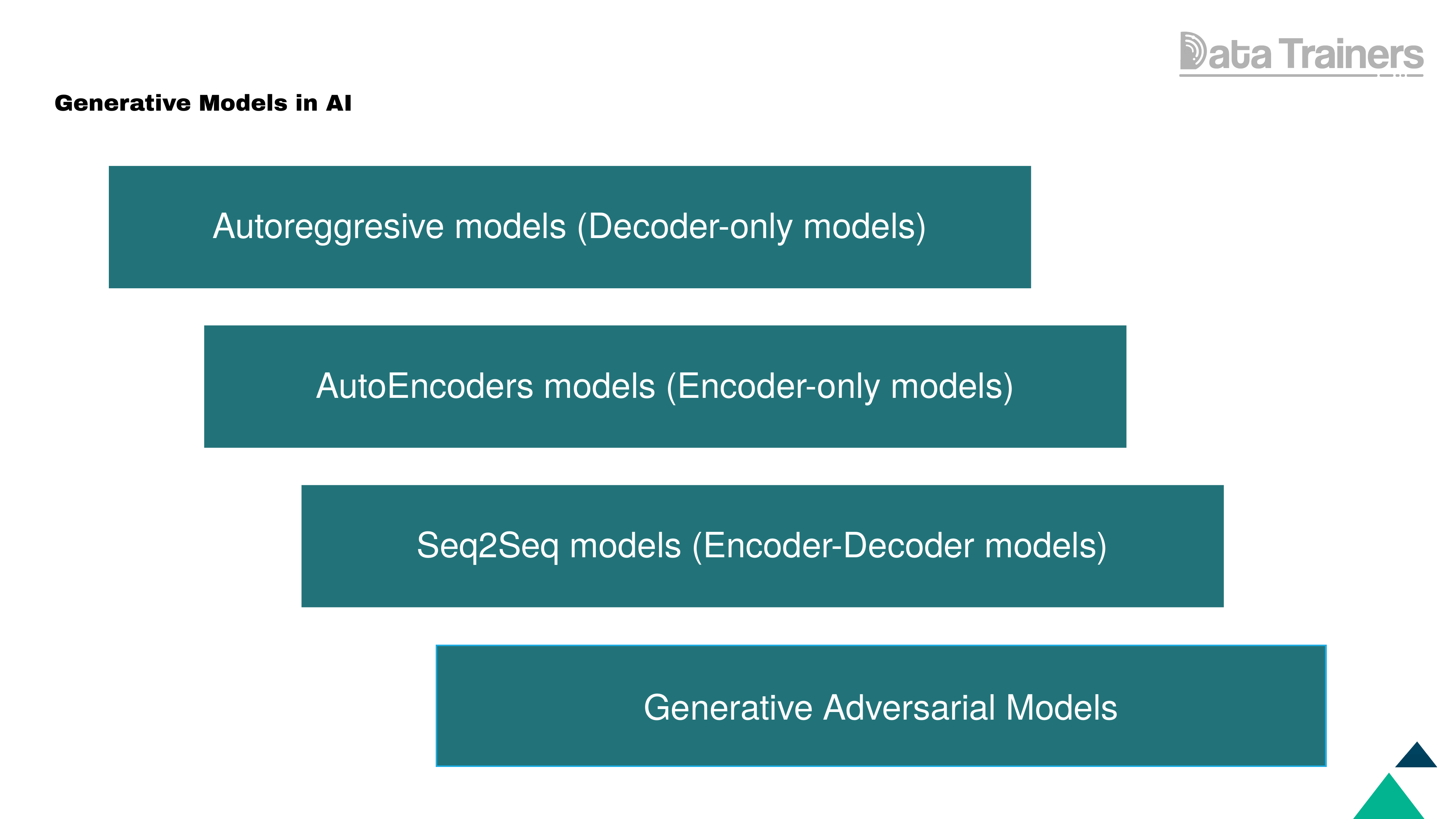

Generative Models in AI
Autoreggresive models (Decoder-only models)
AutoEncoders models (Encoder-only models)
Seq2Seq models (Encoder-Decoder models)
Generative Adversarial Models